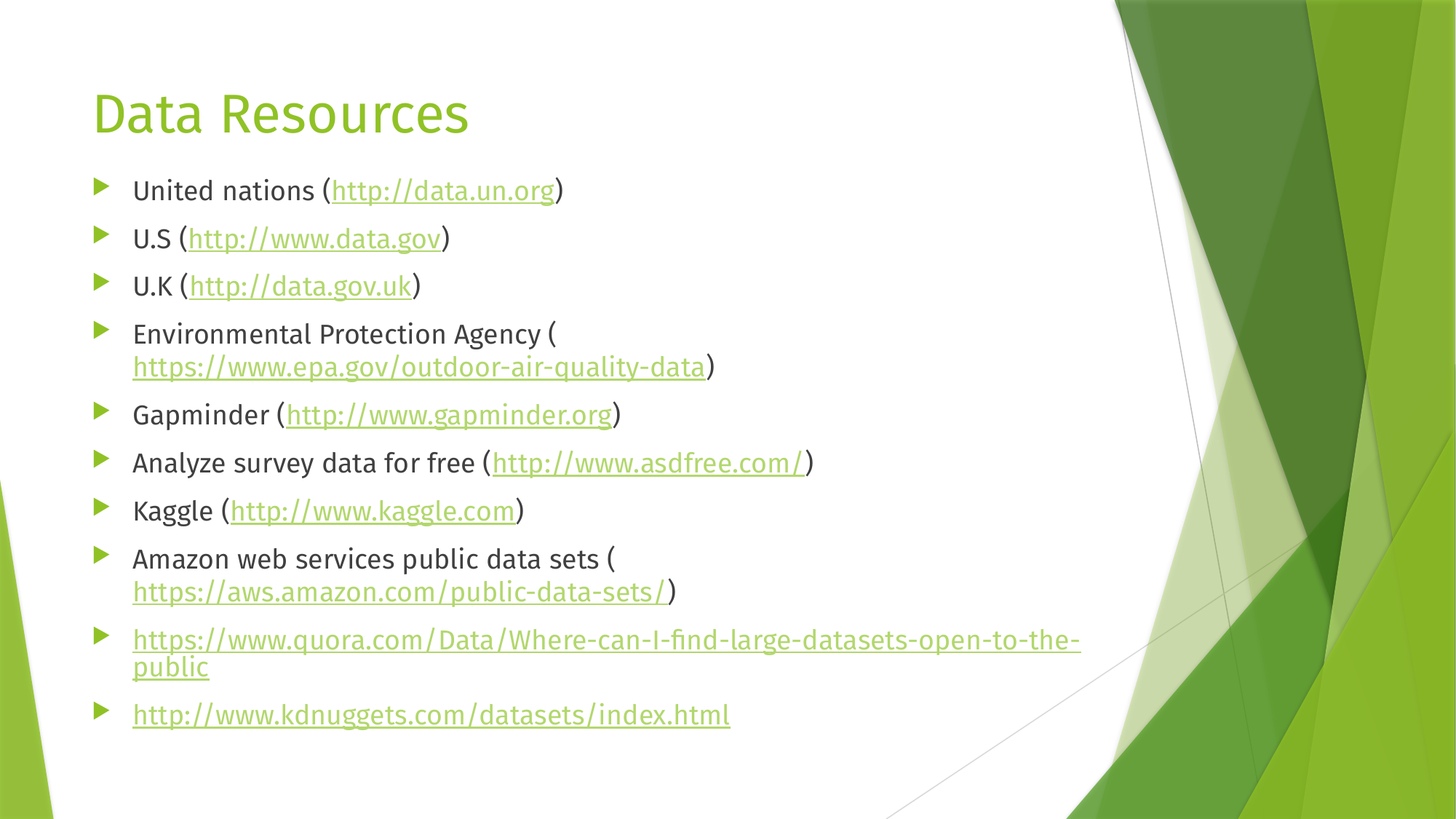

# Data Resources
United nations (http://data.un.org)
U.S (http://www.data.gov)
U.K (http://data.gov.uk)
Environmental Protection Agency (https://www.epa.gov/outdoor-air-quality-data)
Gapminder (http://www.gapminder.org)
Analyze survey data for free (http://www.asdfree.com/)
Kaggle (http://www.kaggle.com)
Amazon web services public data sets (https://aws.amazon.com/public-data-sets/)
https://www.quora.com/Data/Where-can-I-find-large-datasets-open-to-the-public
http://www.kdnuggets.com/datasets/index.html